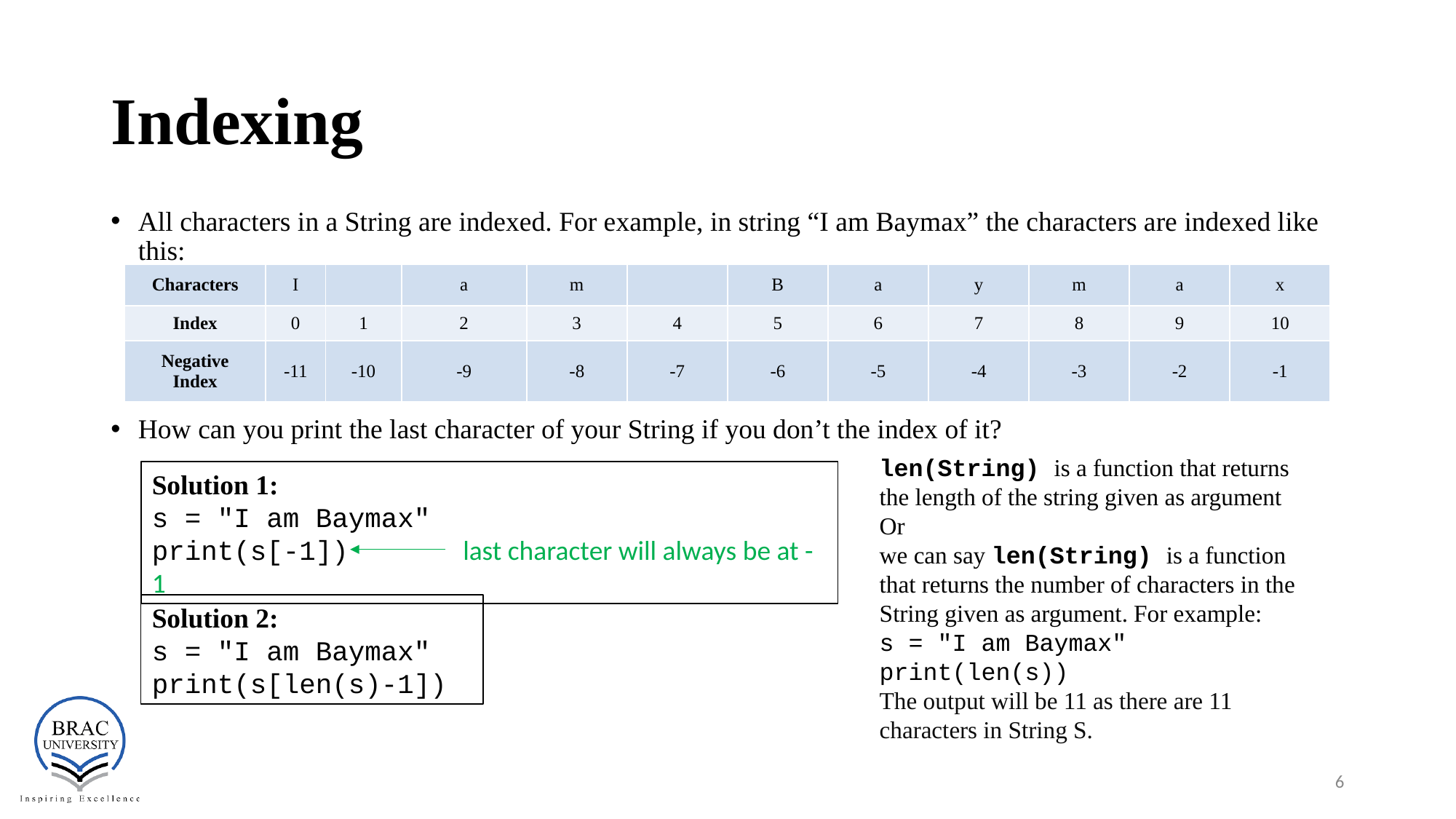

# Indexing
All characters in a String are indexed. For example, in string “I am Baymax” the characters are indexed like this:

How can you print the last character of your String if you don’t the index of it?

| Characters | I |  | a | m |  | B | a | y | m | a | x |
| --- | --- | --- | --- | --- | --- | --- | --- | --- | --- | --- | --- |
| Index | 0 | 1 | 2 | 3 | 4 | 5 | 6 | 7 | 8 | 9 | 10 |
| Negative Index | -11 | -10 | -9 | -8 | -7 | -6 | -5 | -4 | -3 | -2 | -1 |
len(String) is a function that returns the length of the string given as argument
Or
we can say len(String) is a function that returns the number of characters in the String given as argument. For example:
s = "I am Baymax"
print(len(s))
The output will be 11 as there are 11 characters in String S.
Solution 1:
s = "I am Baymax"
print(s[-1])       last character will always be at -1
Solution 2:
s = "I am Baymax"
print(s[len(s)-1])
6